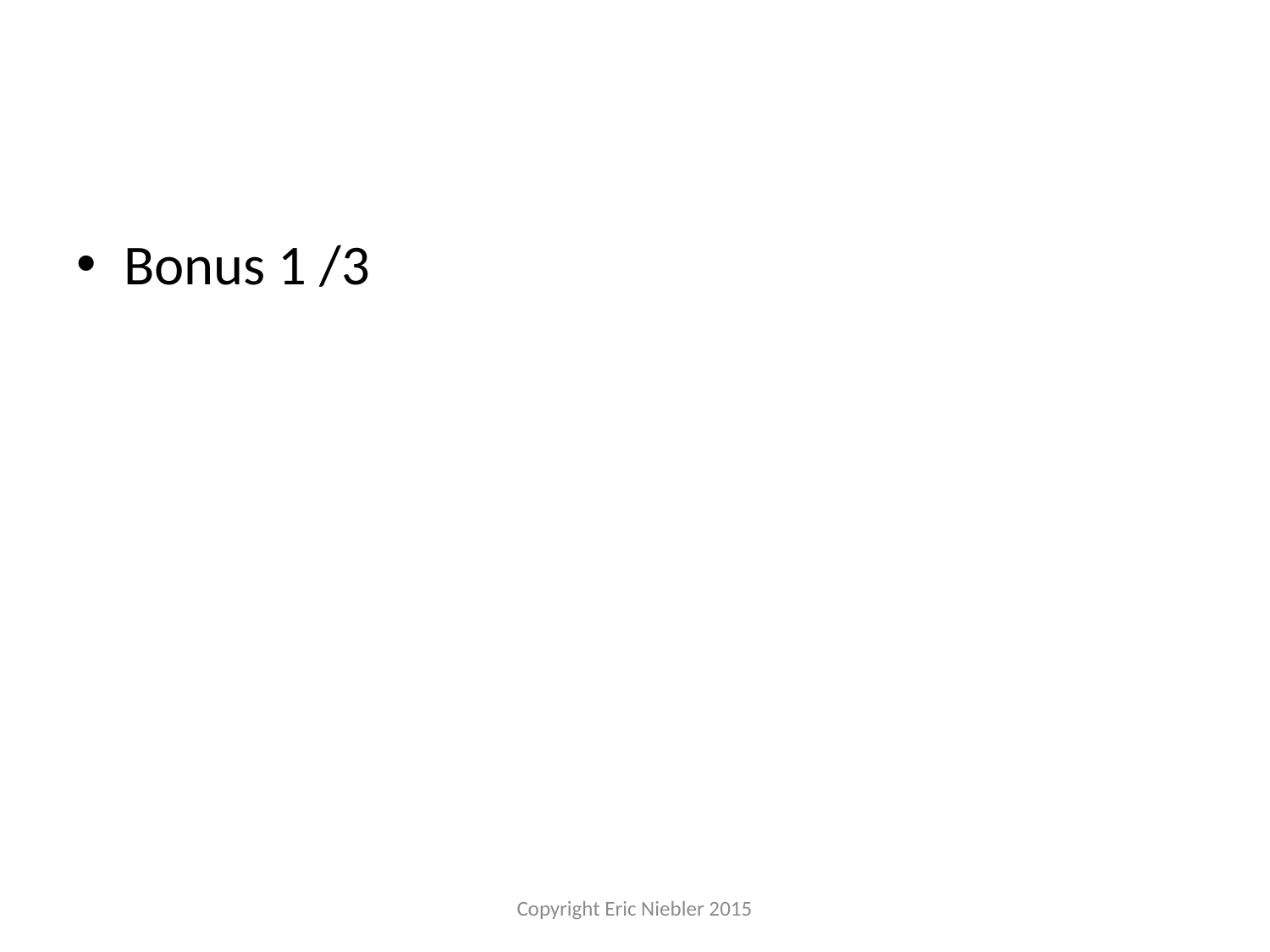

#
Bonus 1 /3

Copyright Eric Niebler 2015